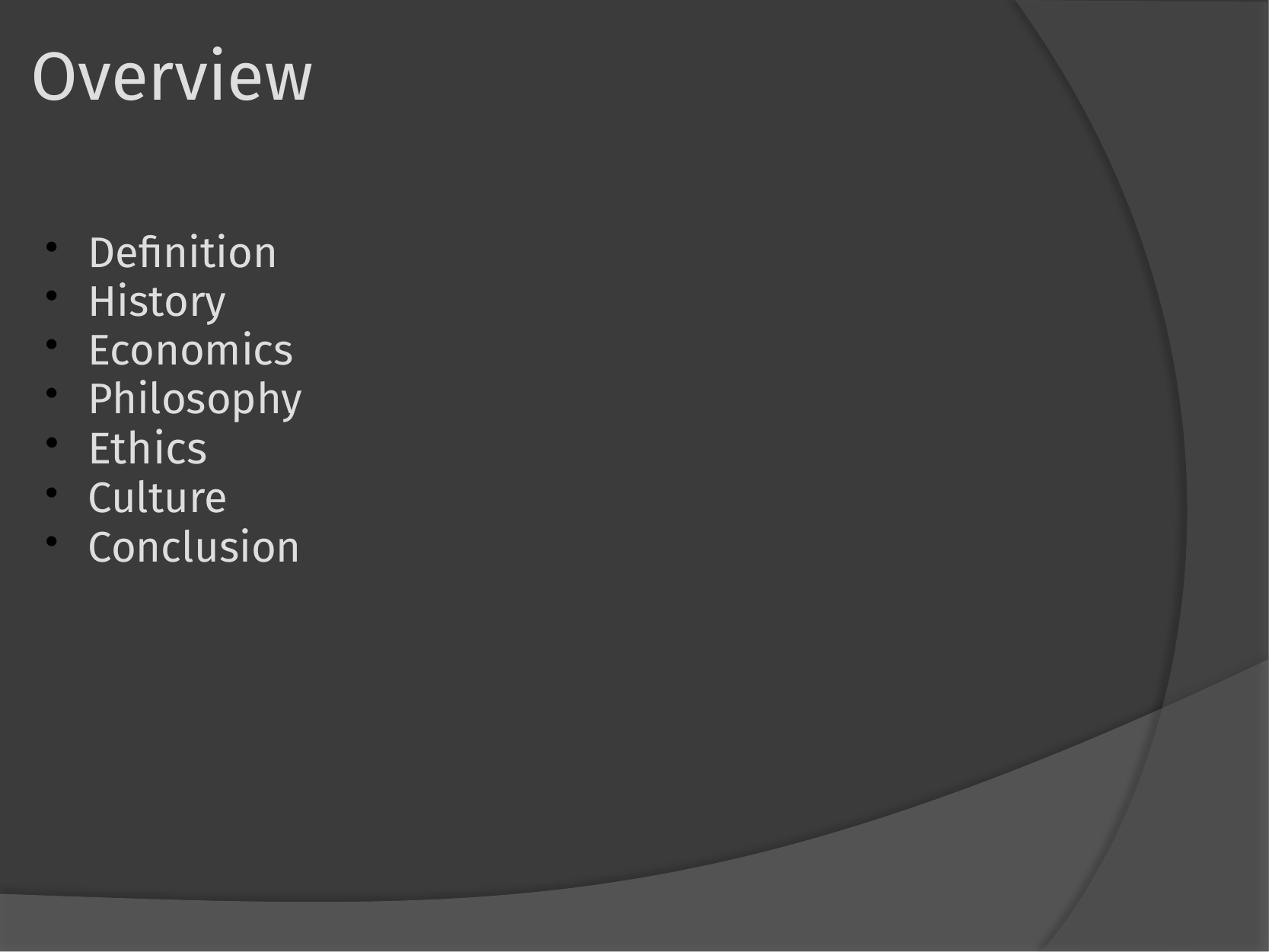

# Overview
Definition
History
Economics
Philosophy
Ethics
Culture
Conclusion